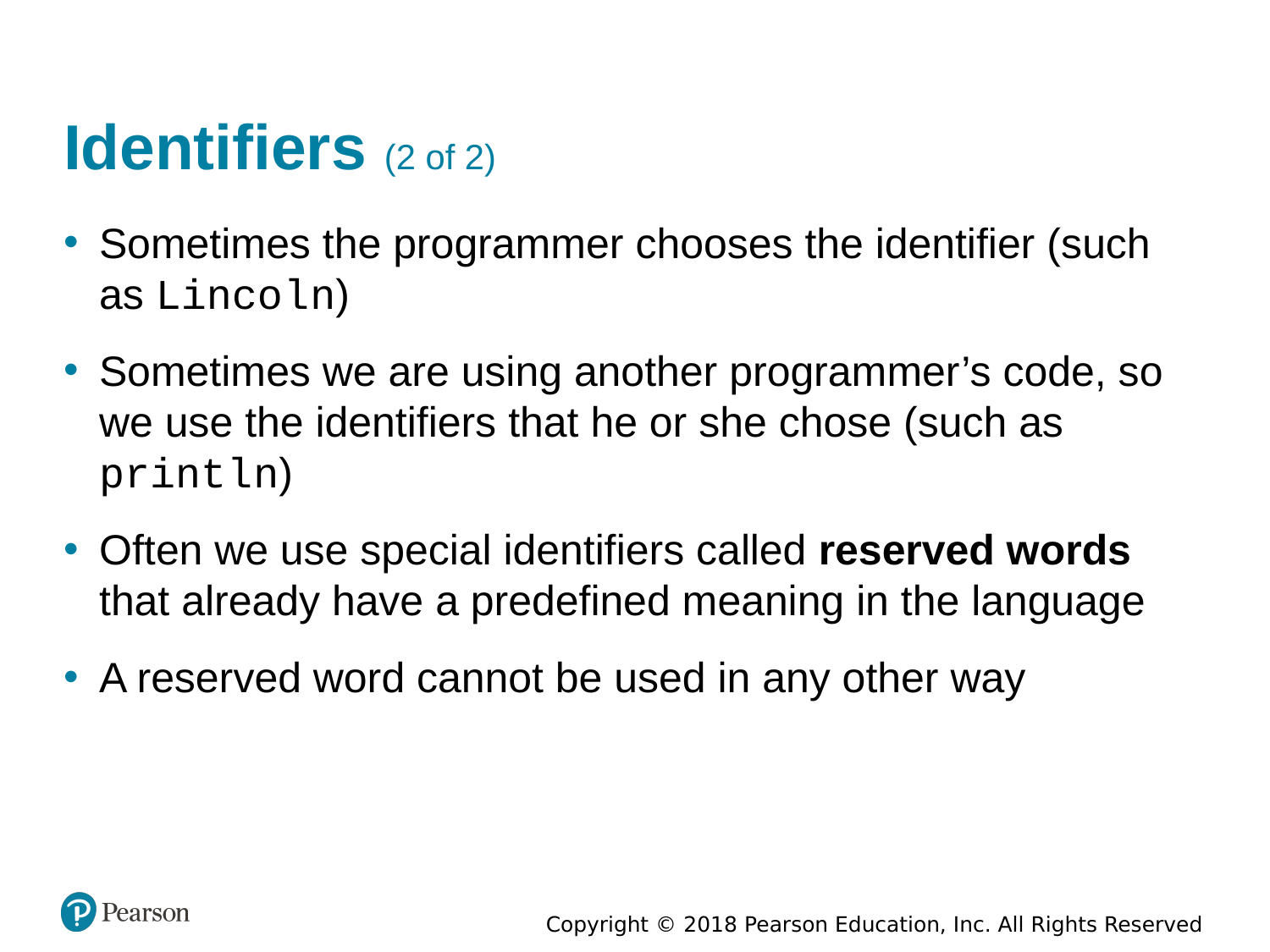

# Identifiers (2 of 2)
Sometimes the programmer chooses the identifier (such as Linco l n)
Sometimes we are using another programmer’s code, so we use the identifiers that he or she chose (such as print l n)
Often we use special identifiers called reserved words that already have a predefined meaning in the language
A reserved word cannot be used in any other way